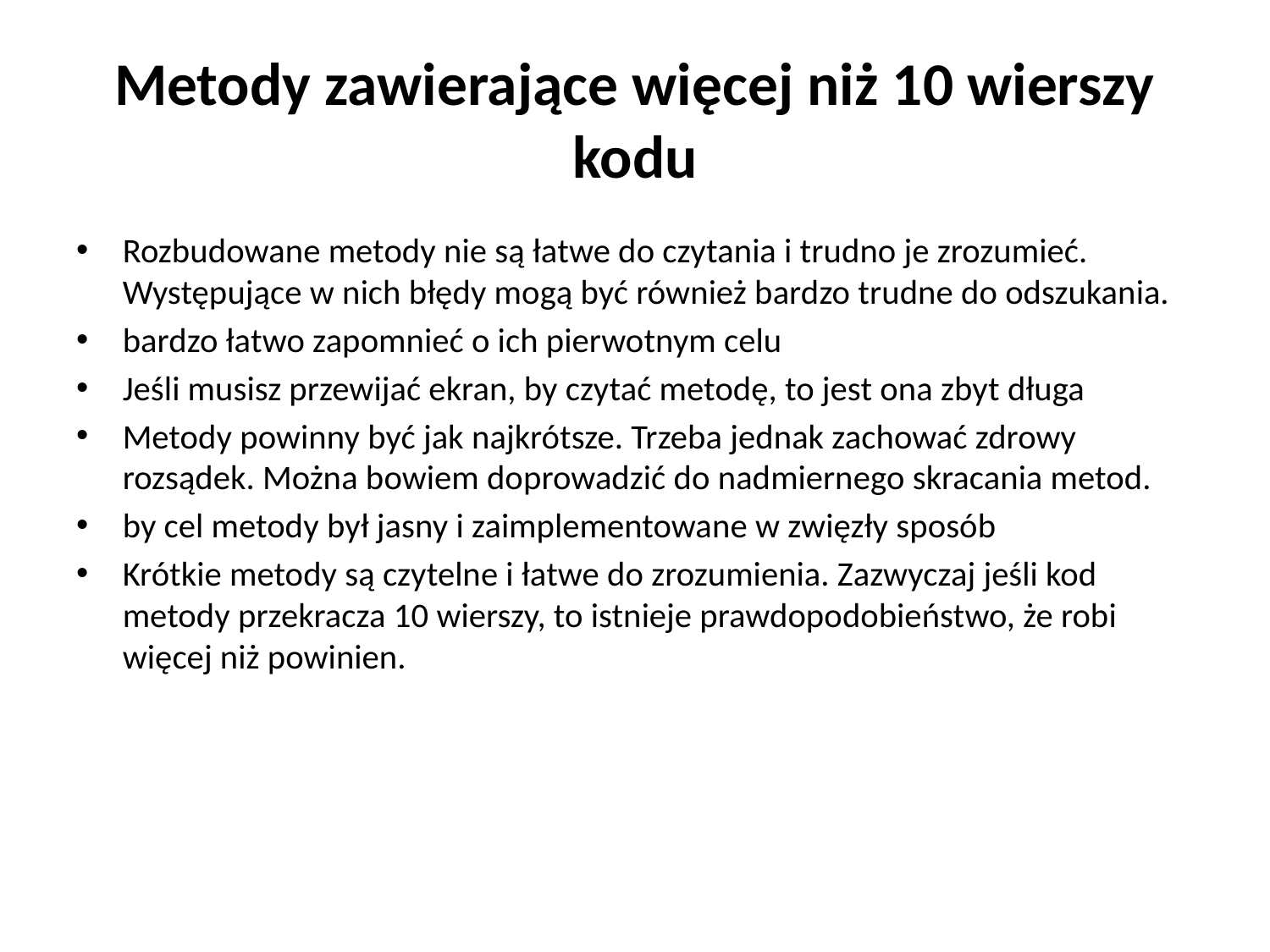

# Metody zawierające więcej niż 10 wierszy kodu
Rozbudowane metody nie są łatwe do czytania i trudno je zrozumieć. Występujące w nich błędy mogą być również bardzo trudne do odszukania.
bardzo łatwo zapomnieć o ich pierwotnym celu
Jeśli musisz przewijać ekran, by czytać metodę, to jest ona zbyt długa
Metody powinny być jak najkrótsze. Trzeba jednak zachować zdrowy rozsądek. Można bowiem doprowadzić do nadmiernego skracania metod.
by cel metody był jasny i zaimplementowane w zwięzły sposób
Krótkie metody są czytelne i łatwe do zrozumienia. Zazwyczaj jeśli kod metody przekracza 10 wierszy, to istnieje prawdopodobieństwo, że robi więcej niż powinien.